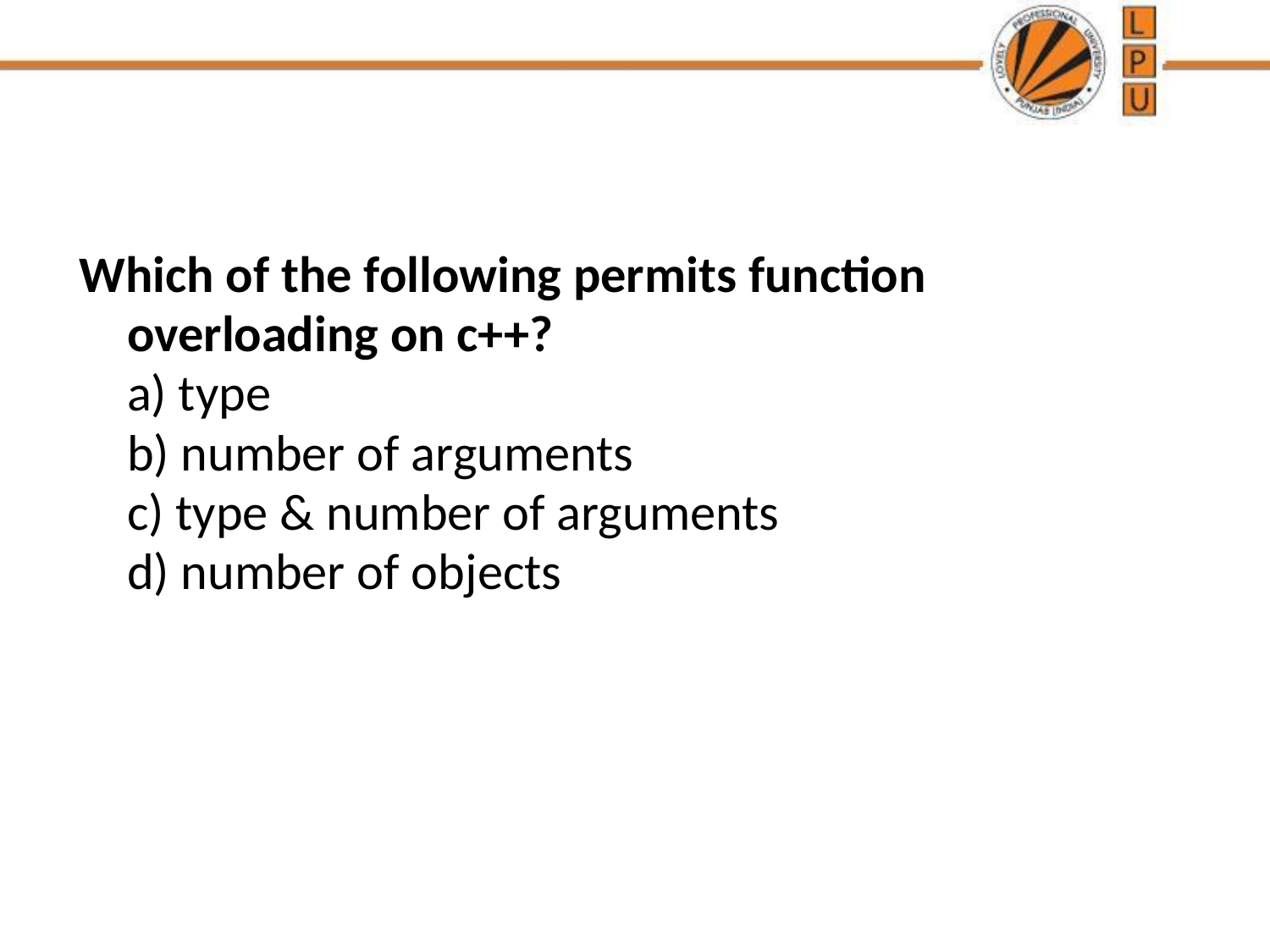

#
Which of the following permits function overloading on c++?
a) type
b) number of arguments
c) type & number of arguments
d) number of objects